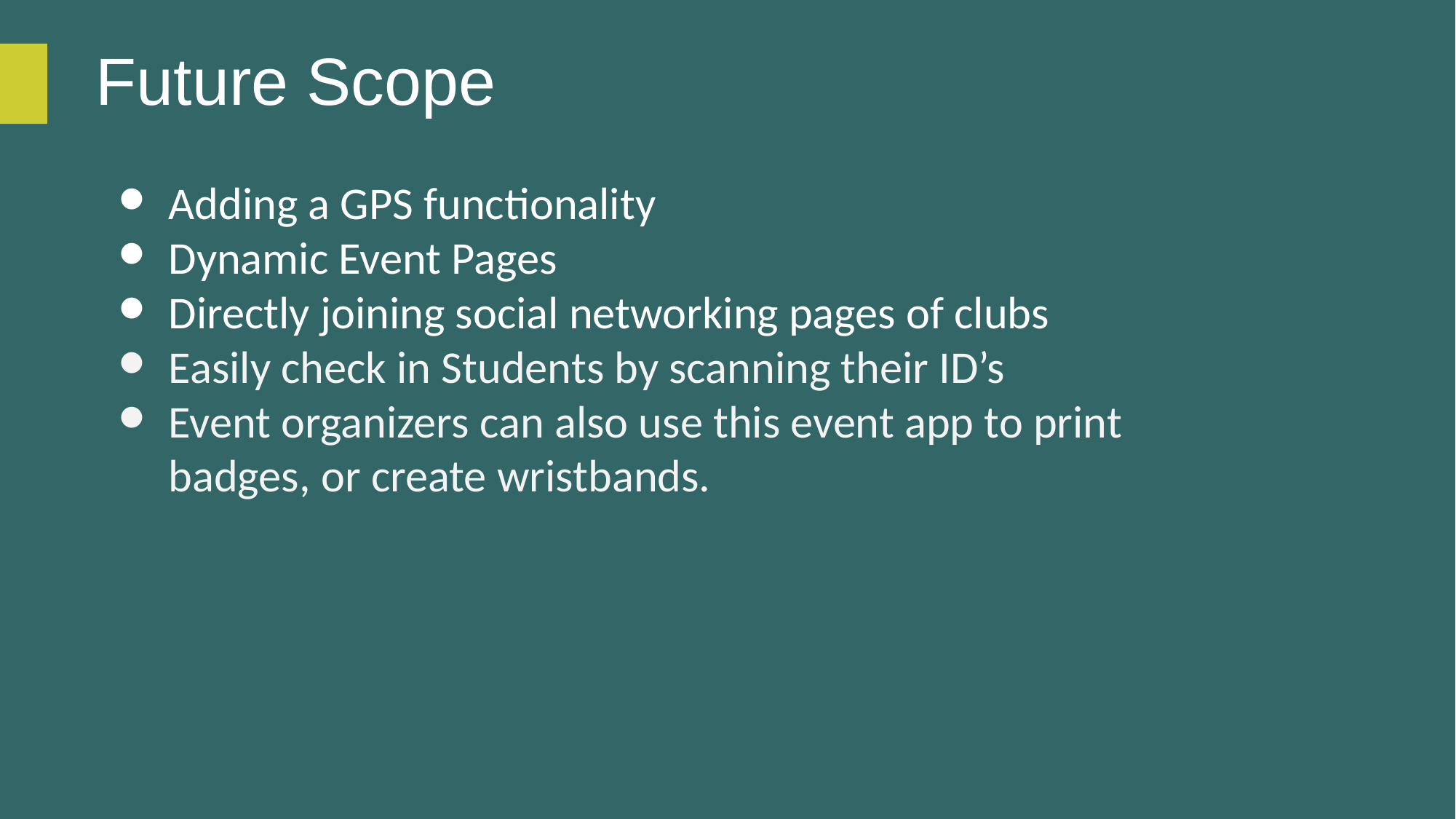

# Future Scope

Adding a GPS functionality
Dynamic Event Pages
Directly joining social networking pages of clubs
Easily check in Students by scanning their ID’s
Event organizers can also use this event app to print badges, or create wristbands.